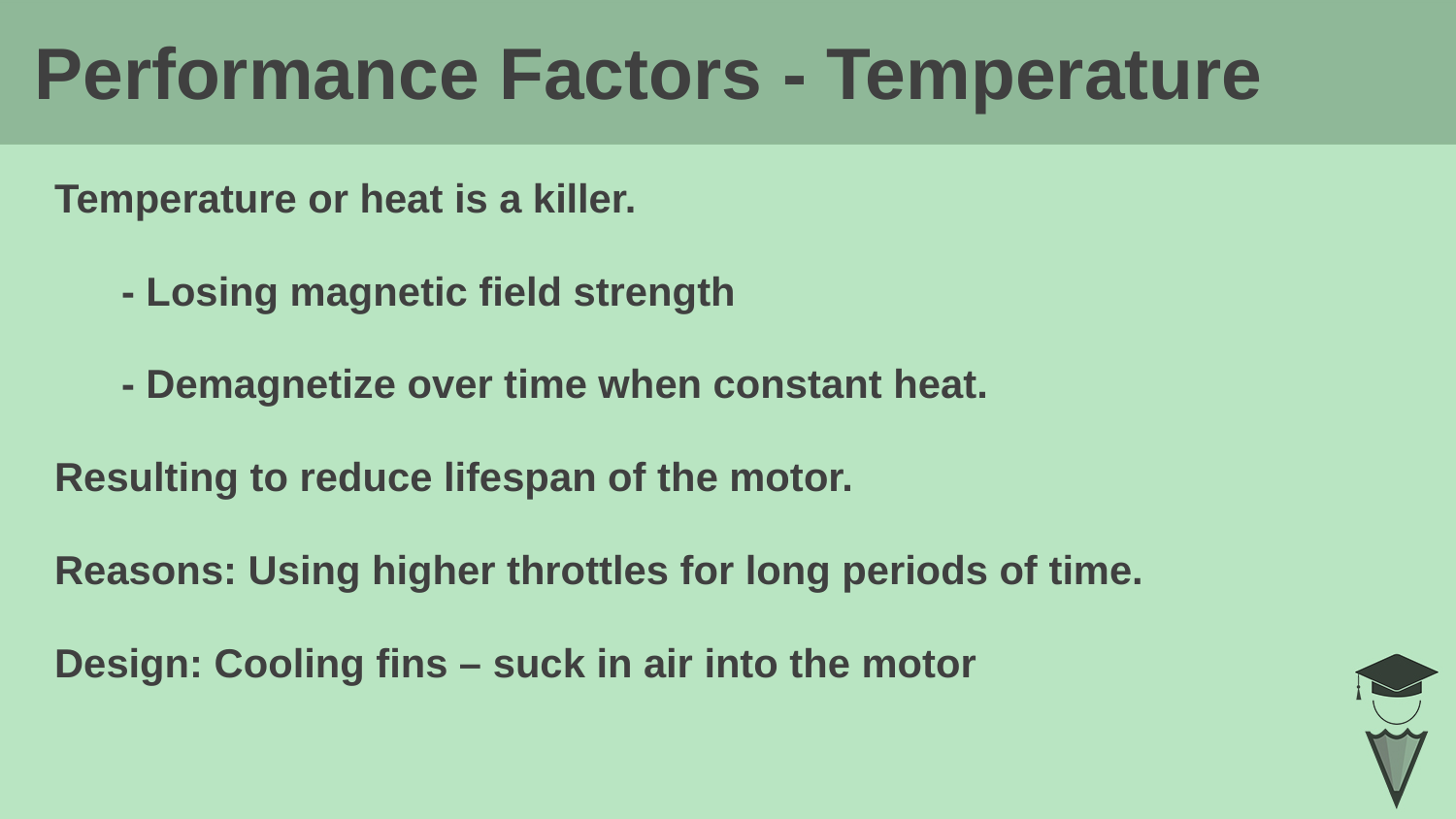

Performance Factors - Temperature
# Temperature or heat is a killer.
      - Losing magnetic field strength
      - Demagnetize over time when constant heat.
Resulting to reduce lifespan of the motor.
Reasons: Using higher throttles for long periods of time.
Design: Cooling fins – suck in air into the motor